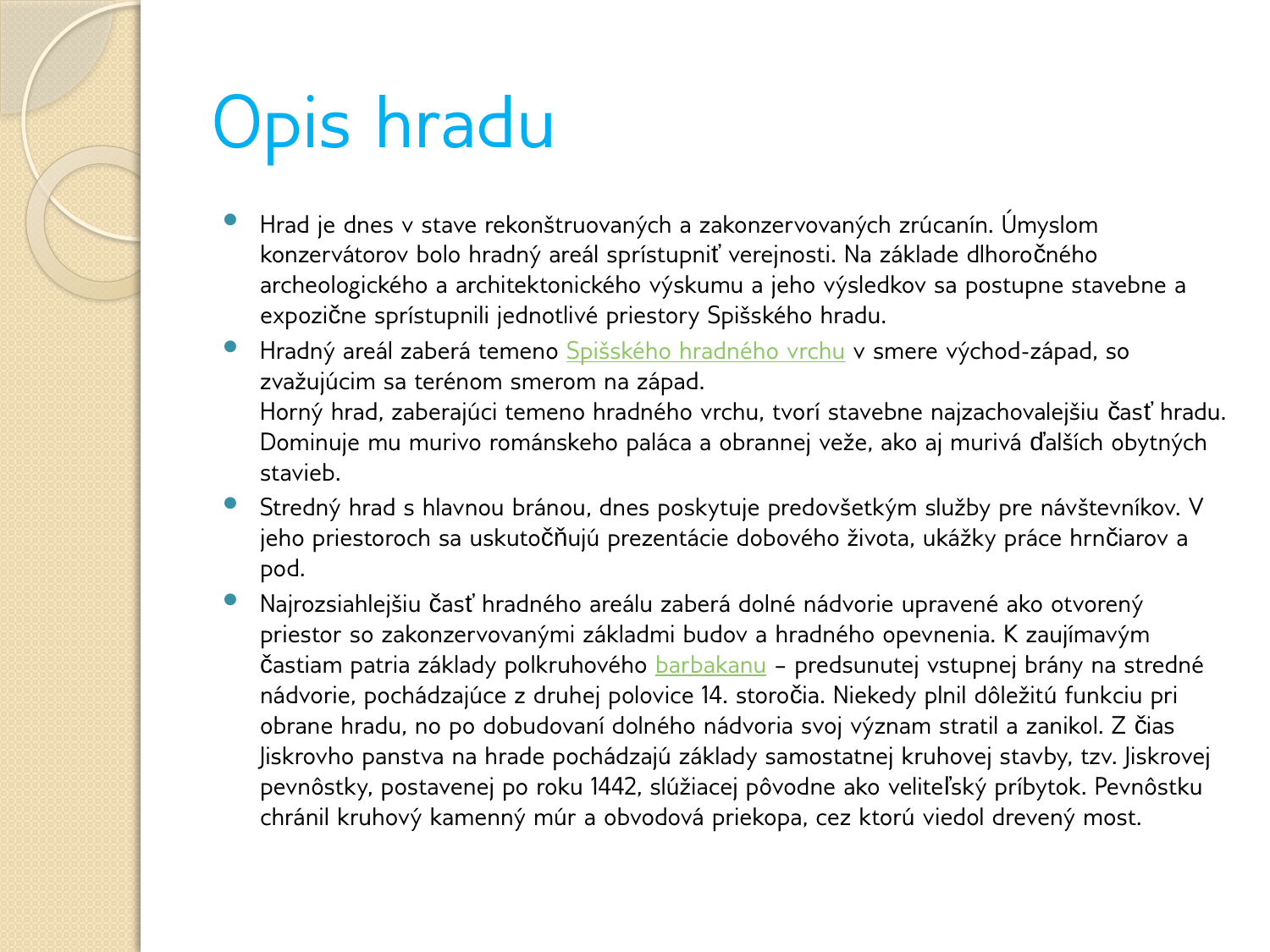

# Opis hradu
Hrad je dnes v stave rekonštruovaných a zakonzervovaných zrúcanín. Úmyslom konzervátorov bolo hradný areál sprístupniť verejnosti. Na základe dlhoročného archeologického a architektonického výskumu a jeho výsledkov sa postupne stavebne a expozične sprístupnili jednotlivé priestory Spišského hradu.
Hradný areál zaberá temeno Spišského hradného vrchu v smere východ-západ, so zvažujúcim sa terénom smerom na západ.
Horný hrad, zaberajúci temeno hradného vrchu, tvorí stavebne najzachovalejšiu časť hradu. Dominuje mu murivo románskeho paláca a obrannej veže, ako aj murivá ďalších obytných stavieb.
Stredný hrad s hlavnou bránou, dnes poskytuje predovšetkým služby pre návštevníkov. V jeho priestoroch sa uskutočňujú prezentácie dobového života, ukážky práce hrnčiarov a pod.
Najrozsiahlejšiu časť hradného areálu zaberá dolné nádvorie upravené ako otvorený priestor so zakonzervovanými základmi budov a hradného opevnenia. K zaujímavým častiam patria základy polkruhového barbakanu – predsunutej vstupnej brány na stredné nádvorie, pochádzajúce z druhej polovice 14. storočia. Niekedy plnil dôležitú funkciu pri obrane hradu, no po dobudovaní dolného nádvoria svoj význam stratil a zanikol. Z čias Jiskrovho panstva na hrade pochádzajú základy samostatnej kruhovej stavby, tzv. Jiskrovej pevnôstky, postavenej po roku 1442, slúžiacej pôvodne ako veliteľský príbytok. Pevnôstku chránil kruhový kamenný múr a obvodová priekopa, cez ktorú viedol drevený most.